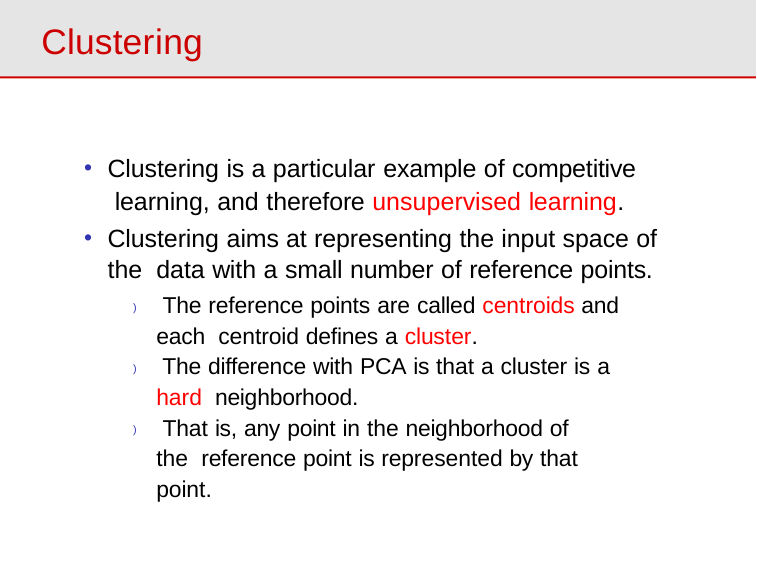

# Clustering

Clustering is a particular example of competitive  learning, and therefore unsupervised learning.
Clustering aims at representing the input space of the  data with a small number of reference points.
) The reference points are called centroids and each  centroid defines a cluster.
) The difference with PCA is that a cluster is a hard  neighborhood.
) That is, any point in the neighborhood of the  reference point is represented by that point.